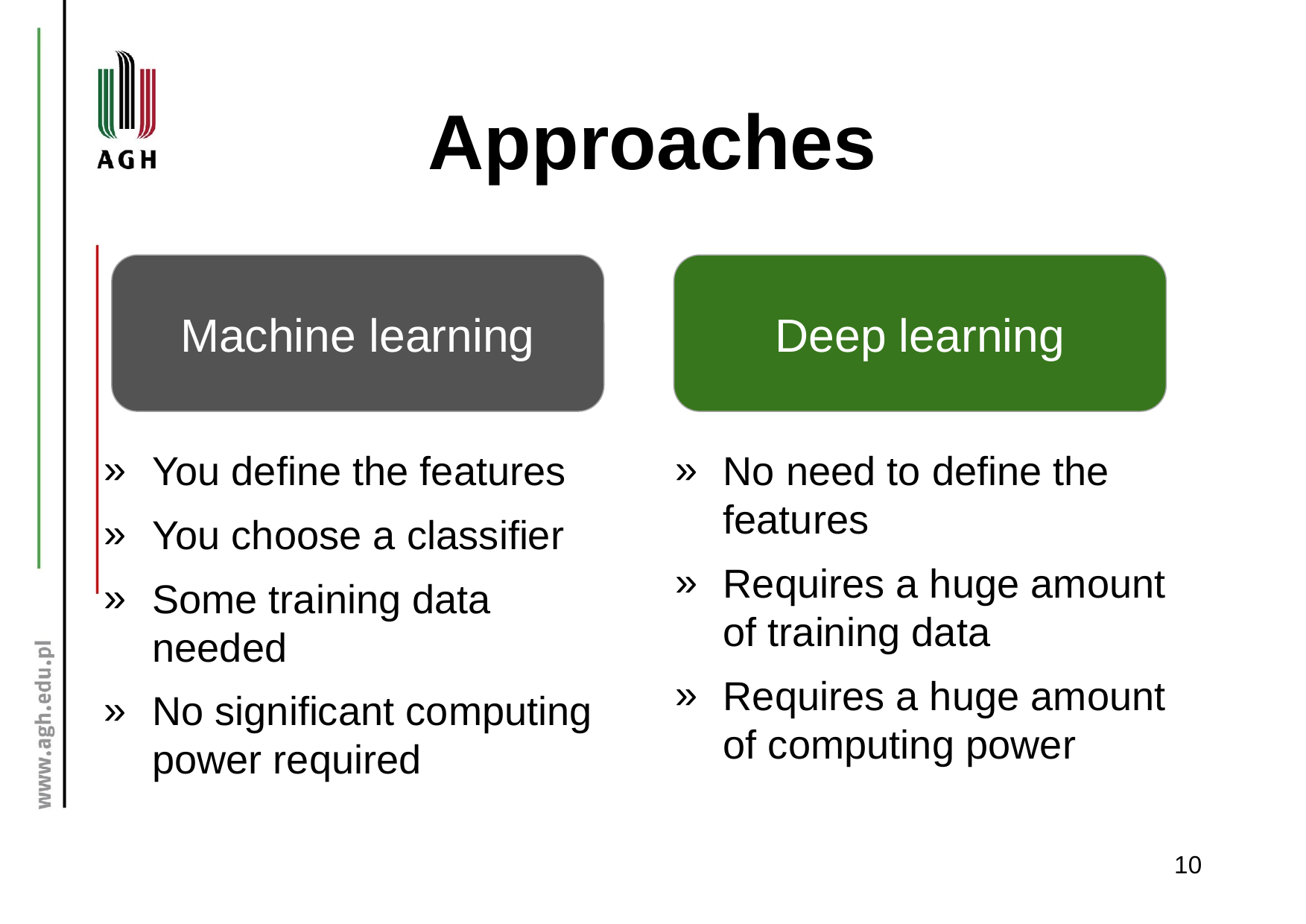

# Approaches

Machine learning
Deep learning
No need to define the features
Requires a huge amount of training data
Requires a huge amount of computing power
You define the features
You choose a classifier
Some training data needed
No significant computing power required
10